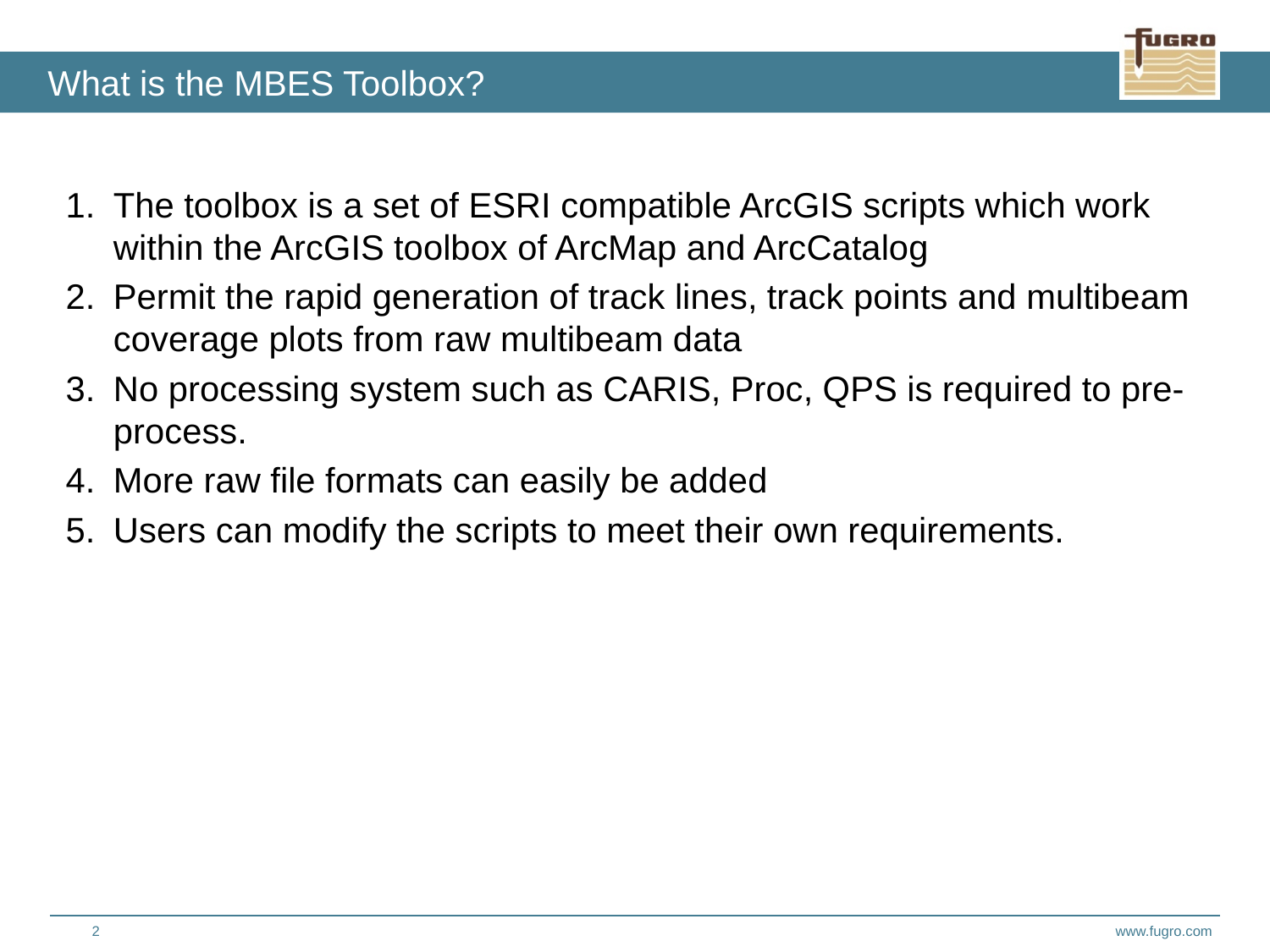

# What is the MBES Toolbox?
The toolbox is a set of ESRI compatible ArcGIS scripts which work within the ArcGIS toolbox of ArcMap and ArcCatalog
Permit the rapid generation of track lines, track points and multibeam coverage plots from raw multibeam data
No processing system such as CARIS, Proc, QPS is required to pre-process.
More raw file formats can easily be added
Users can modify the scripts to meet their own requirements.